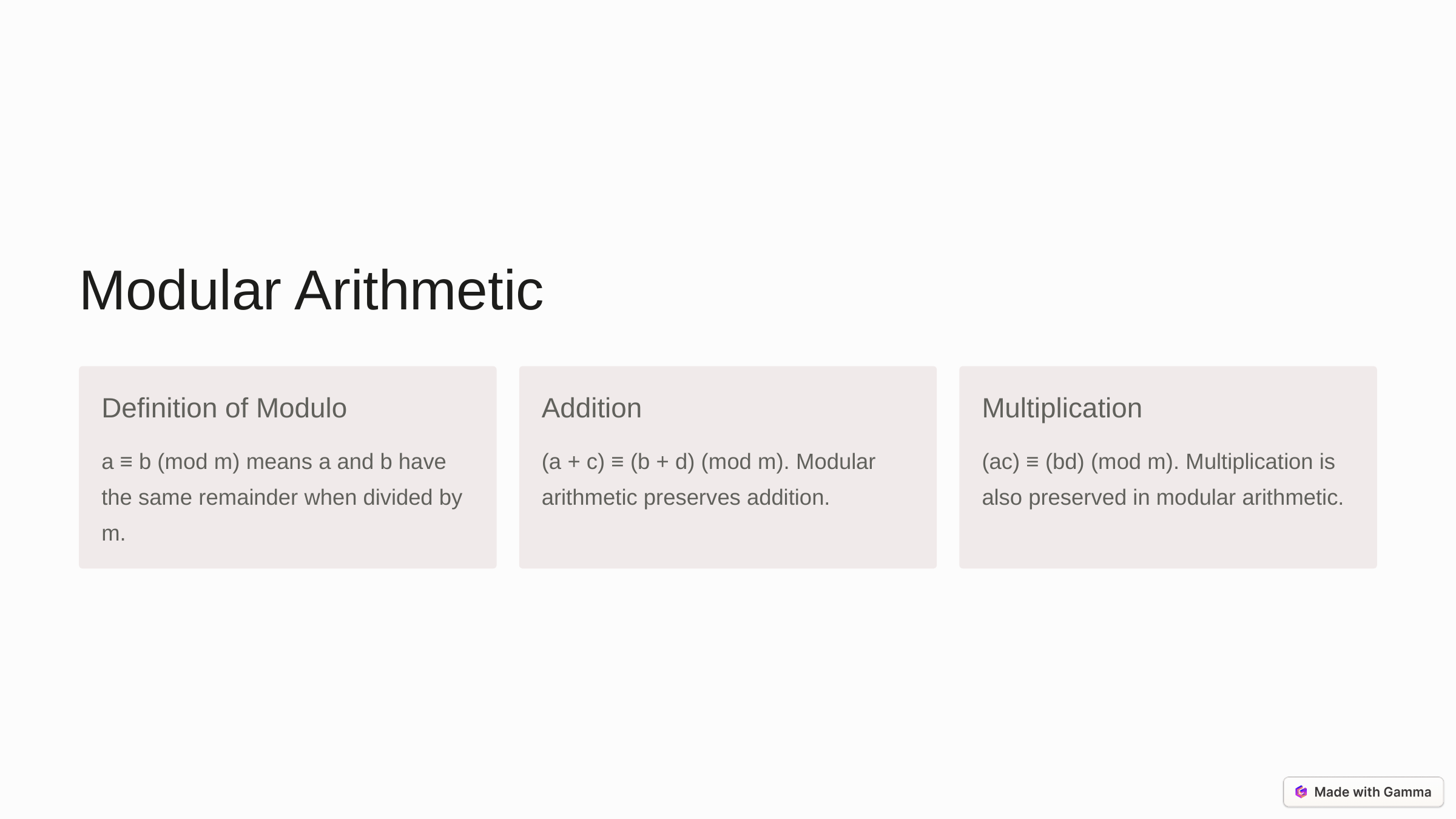

Modular Arithmetic

Definition of Modulo
Addition
Multiplication
a ≡ b (mod m) means a and b have the same remainder when divided by m.
(a + c) ≡ (b + d) (mod m). Modular arithmetic preserves addition.
(ac) ≡ (bd) (mod m). Multiplication is also preserved in modular arithmetic.